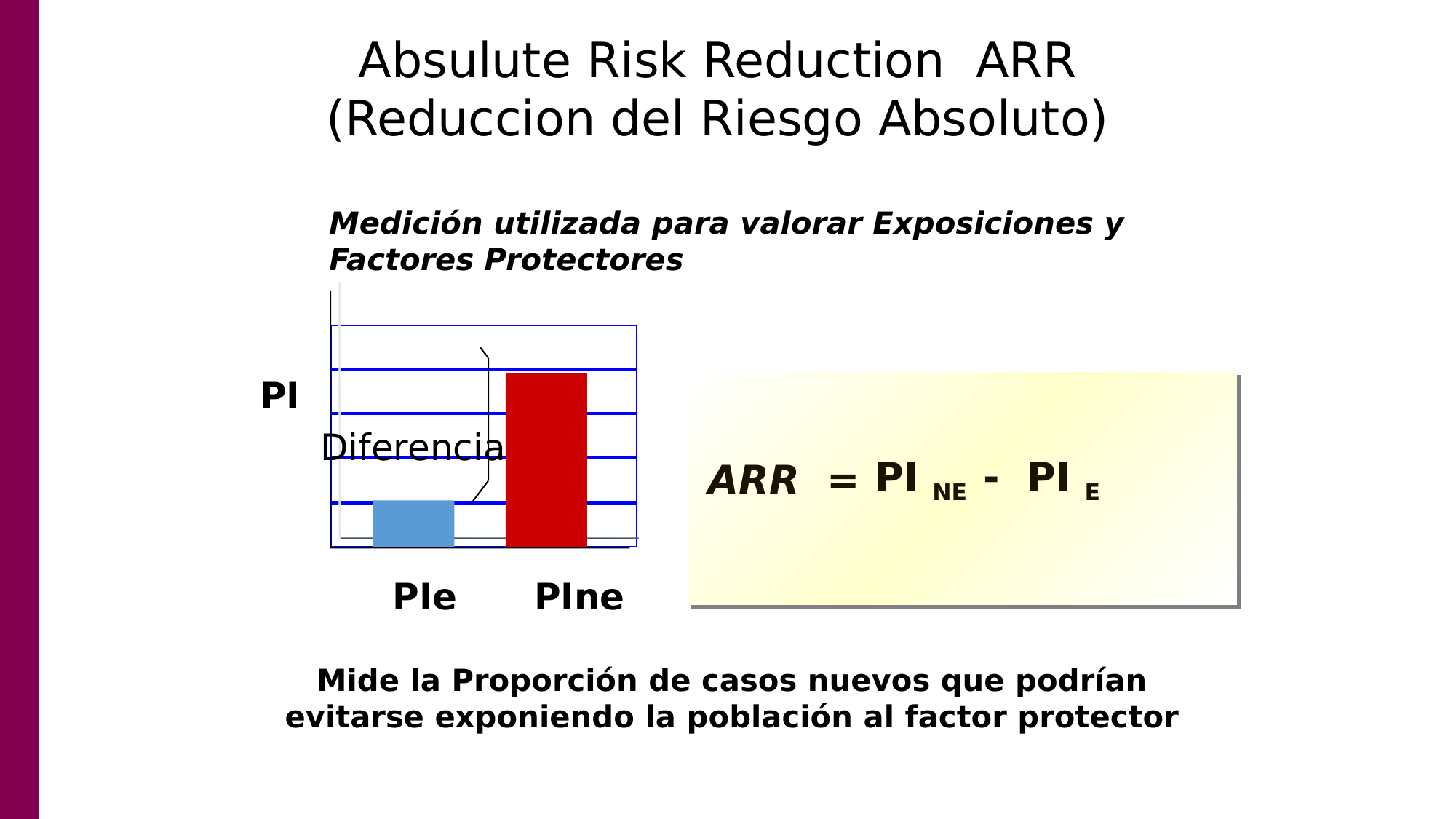

Absulute Risk Reduction  ARR
(Reduccion del Riesgo Absoluto)

Medición utilizada para valorar Exposiciones y Factores Protectores

PI

Diferencia
PI NE  -  PI E
ARR  =

PIe
PIne
Mide la Proporción de casos nuevos que podrían evitarse exponiendo la población al factor protector